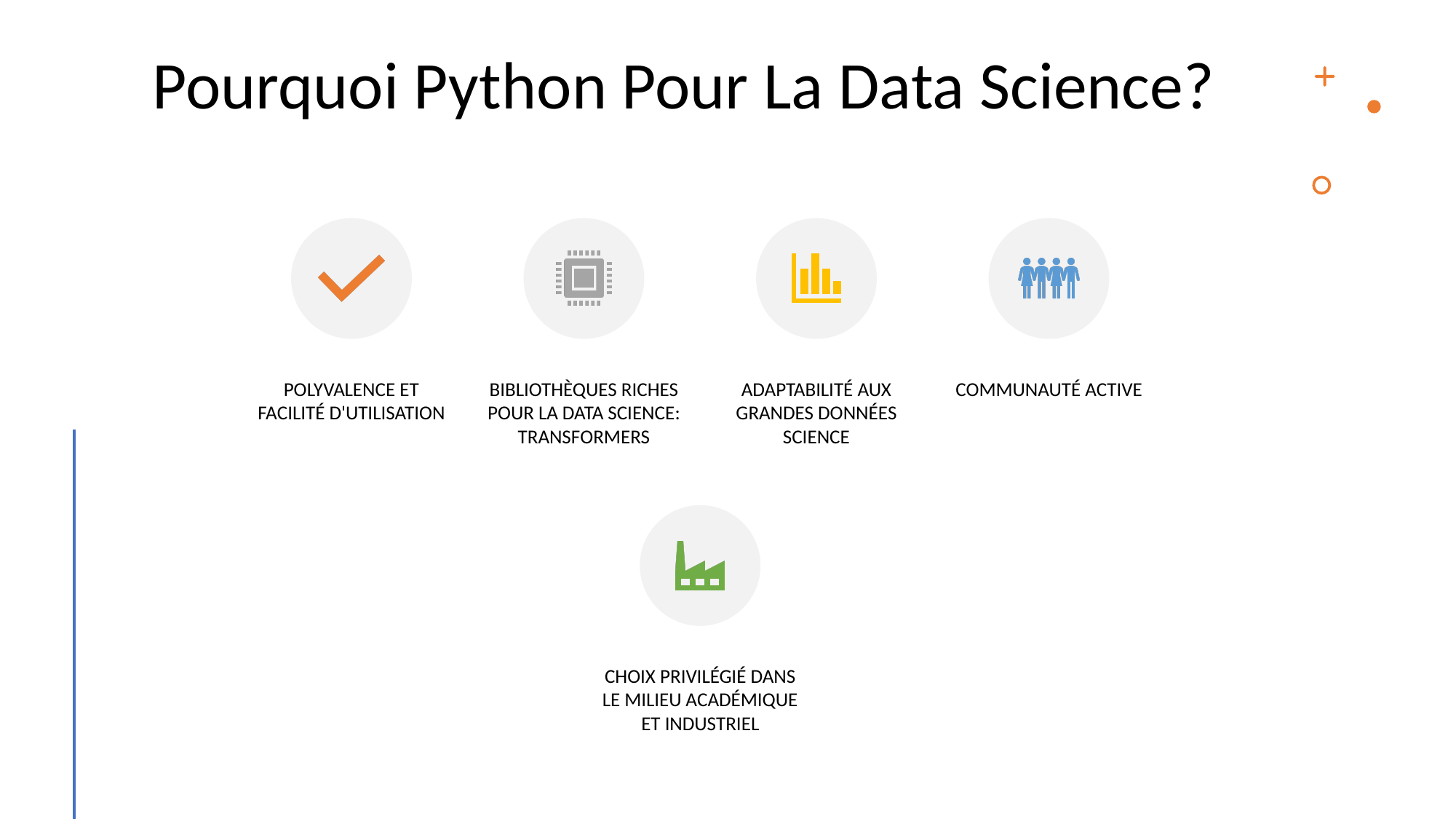

# Pourquoi Python Pour La Data Science?

Polyvalence et facilité d'utilisation
Bibliothèques riches pour la data science: Transformers
Adaptabilité aux grandes données science
Communauté active
Choix privilégié dans le milieu académique et industriel